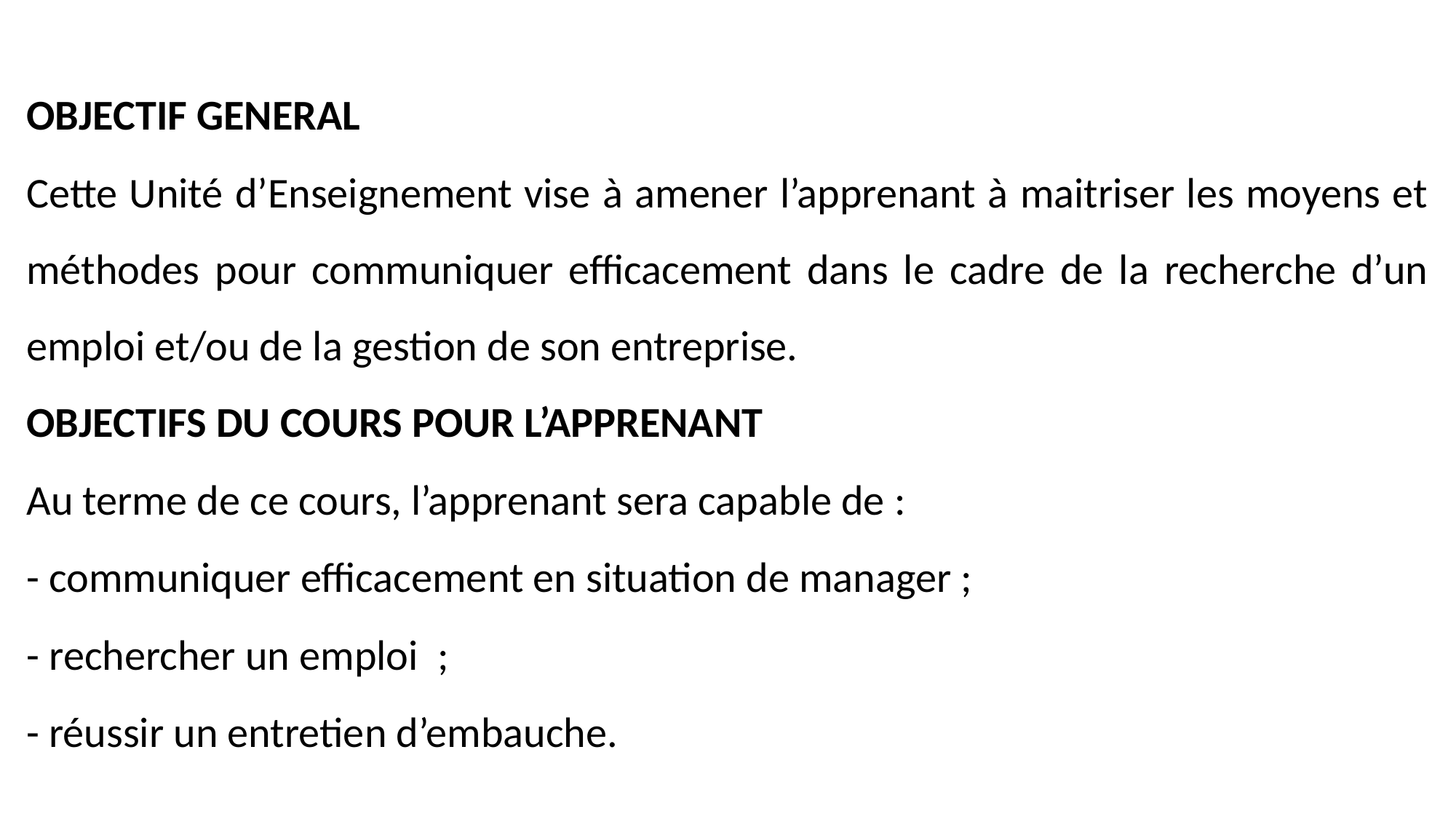

OBJECTIF GENERAL
Cette Unité d’Enseignement vise à amener l’apprenant à maitriser les moyens et méthodes pour communiquer efficacement dans le cadre de la recherche d’un emploi et/ou de la gestion de son entreprise.
OBJECTIFS DU COURS POUR L’APPRENANT
Au terme de ce cours, l’apprenant sera capable de :
- communiquer efficacement en situation de manager ;
- rechercher un emploi  ;
- réussir un entretien d’embauche.